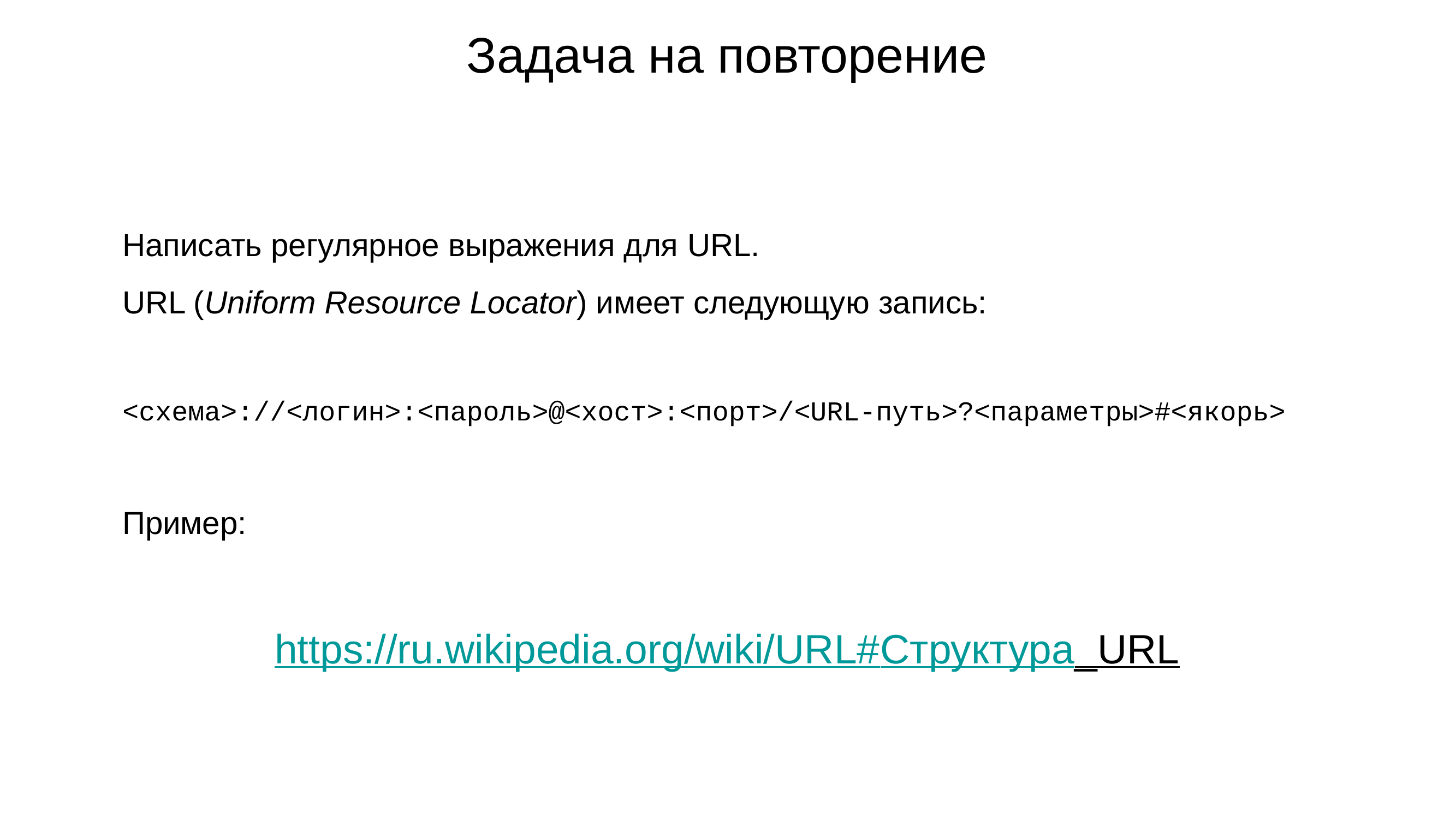

# Задача на повторение
Написать регулярное выражения для URL.
URL (Uniform Resource Locator) имеет следующую запись:

<схема>://<логин>:<пароль>@<хост>:<порт>/<URL‐путь>?<параметры>#<якорь>

Пример:

https://ru.wikipedia.org/wiki/URL#Структура_URL